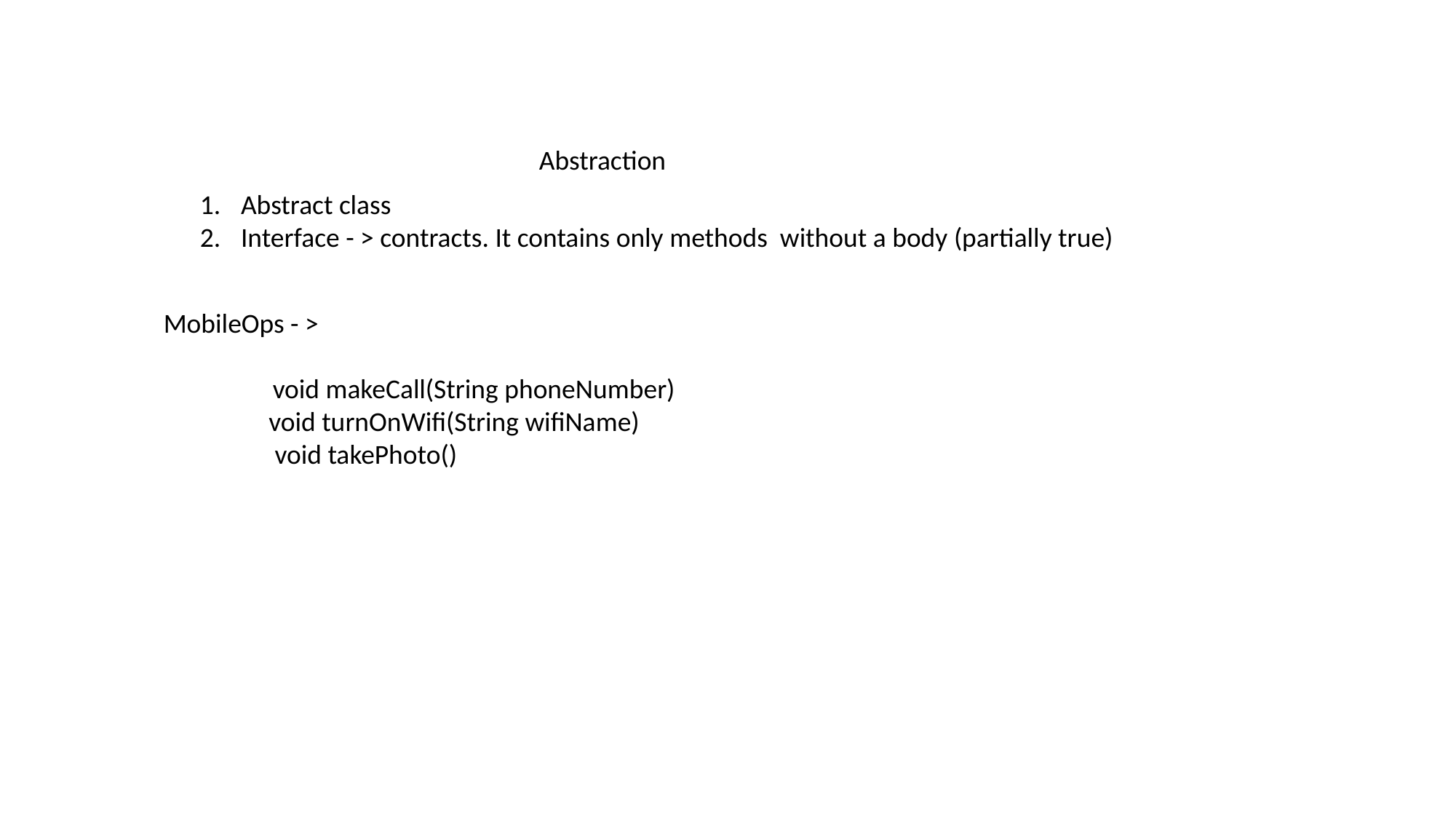

Abstraction
Abstract class
Interface - > contracts. It contains only methods  without a body (partially true)
MobileOps - >

	void makeCall(String phoneNumber)
                 void turnOnWifi(String wifiName)
                  void takePhoto()